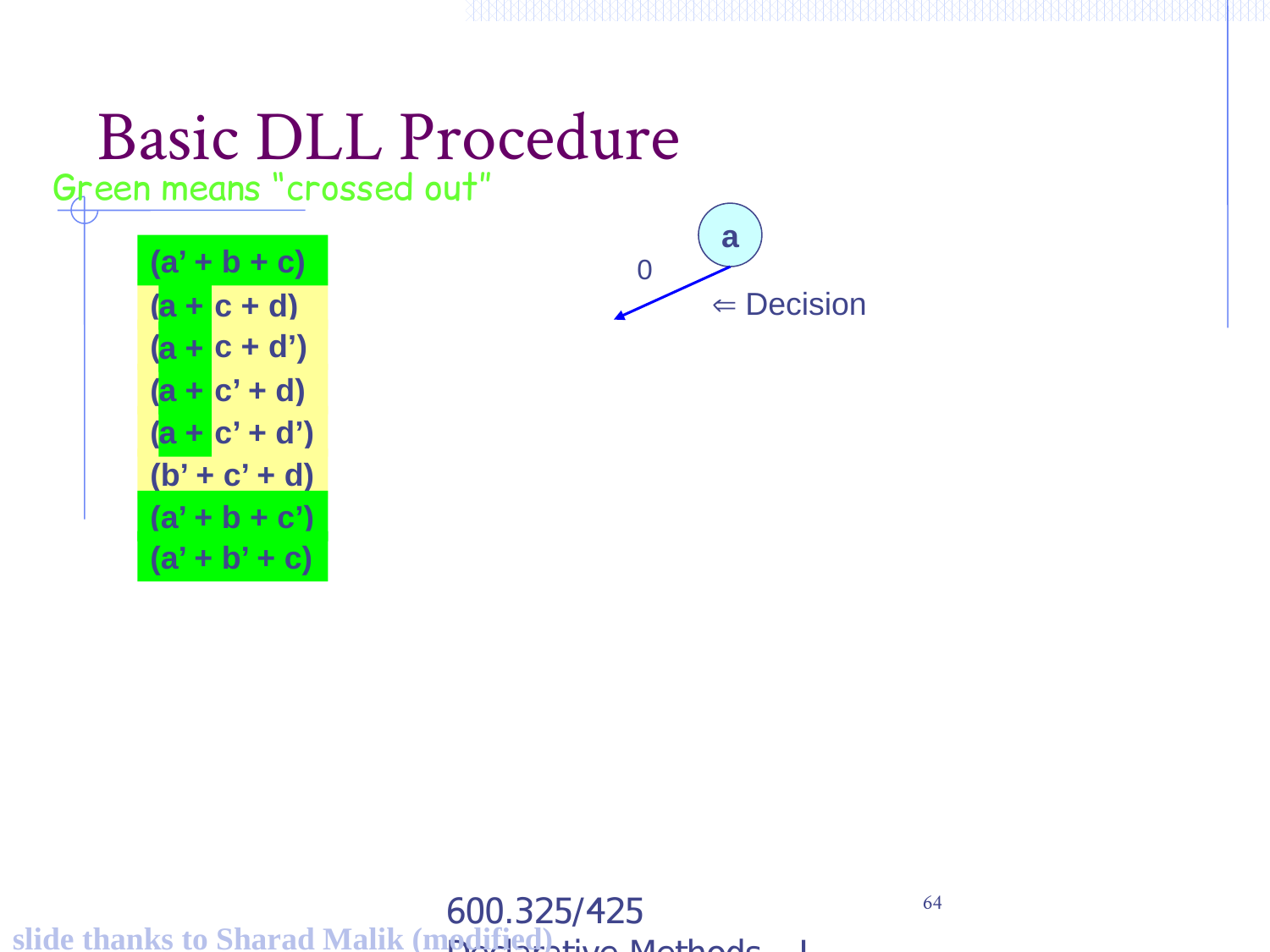

# Basic DLL Procedure
Green means “crossed out”
a
(a’ + b + c)
0
⇐ Decision
(a + c + d)
a +
(a + c + d’)
a +
(a + c’ + d)
a +
(a + c’ + d’)
a +
(b’ + c’ + d)
(a’ + b + c’)
(a’ + b’ + c)
600.325/425 Declarative Methods - J. Eisner
64
slide thanks to Sharad Malik (modified)